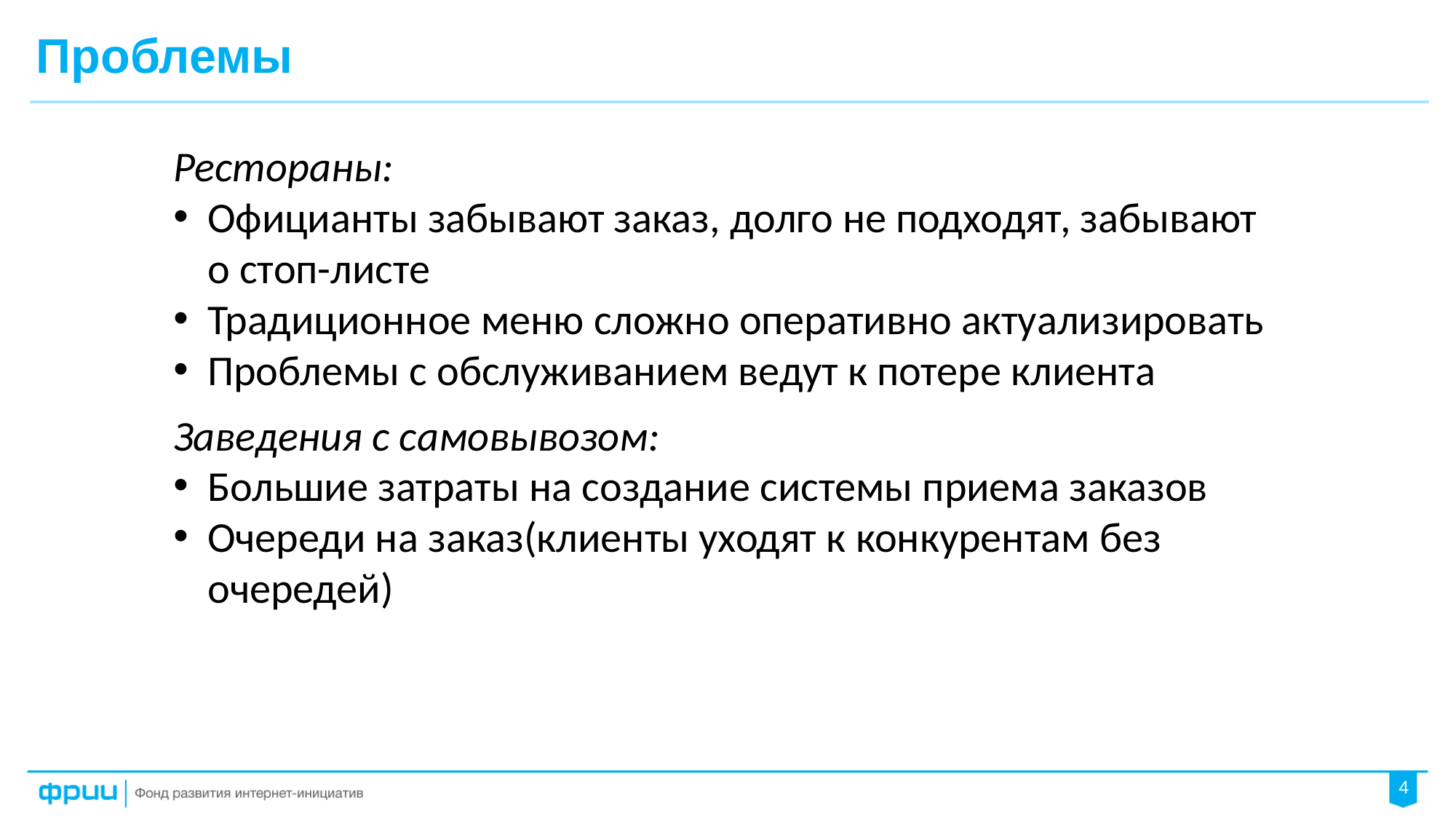

# Проблемы
Рестораны:
Официанты забывают заказ, долго не подходят, забывают о стоп-листе
Традиционное меню сложно оперативно актуализировать
Проблемы с обслуживанием ведут к потере клиента
Заведения с самовывозом:
Большие затраты на создание системы приема заказов
Очереди на заказ(клиенты уходят к конкурентам без очередей)
4